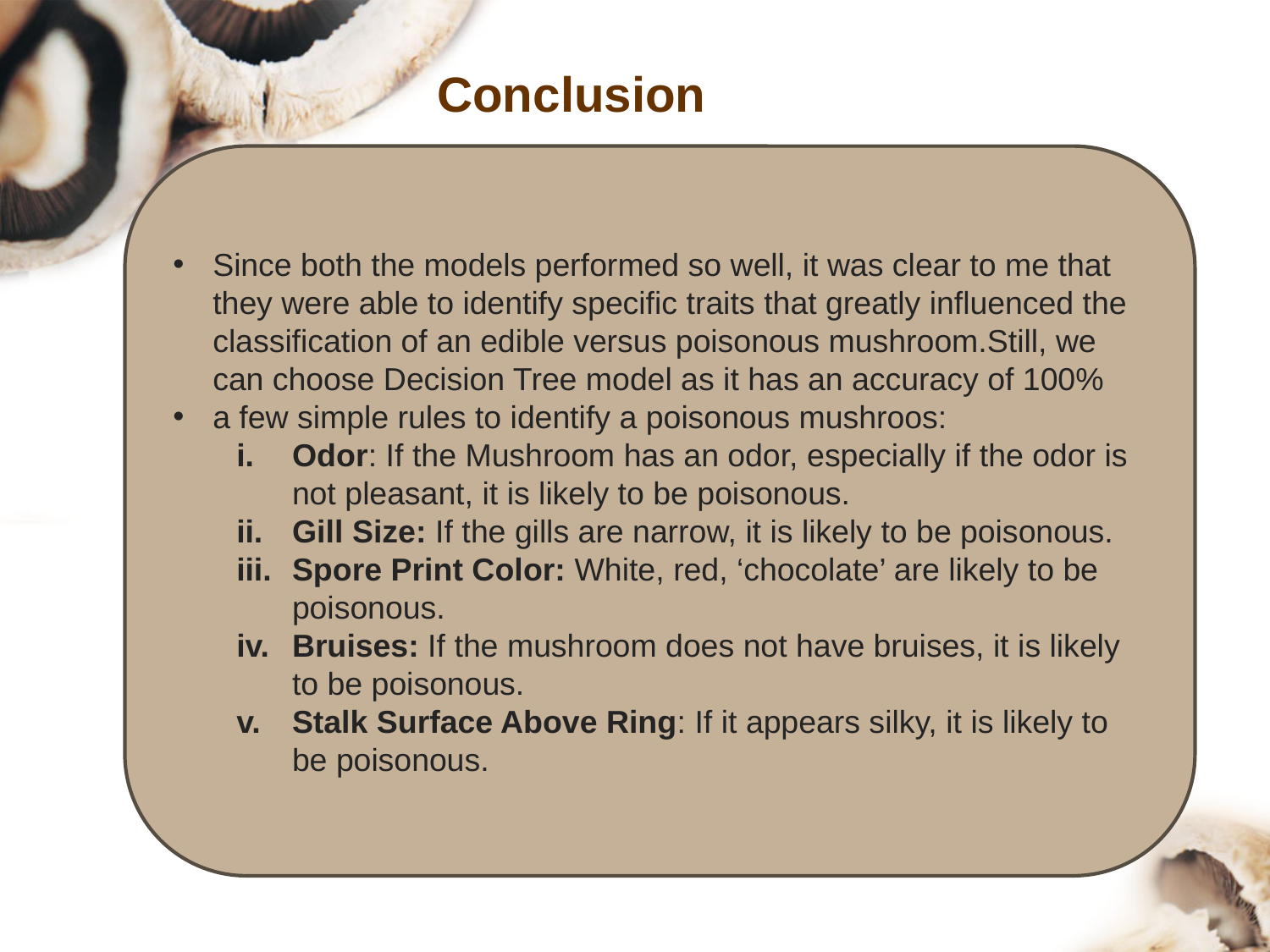

Conclusion
Since both the models performed so well, it was clear to me that they were able to identify specific traits that greatly influenced the classification of an edible versus poisonous mushroom.Still, we can choose Decision Tree model as it has an accuracy of 100%
a few simple rules to identify a poisonous mushroos:
Odor: If the Mushroom has an odor, especially if the odor is not pleasant, it is likely to be poisonous.
Gill Size: If the gills are narrow, it is likely to be poisonous.
Spore Print Color: White, red, ‘chocolate’ are likely to be poisonous.
Bruises: If the mushroom does not have bruises, it is likely to be poisonous.
Stalk Surface Above Ring: If it appears silky, it is likely to be poisonous.